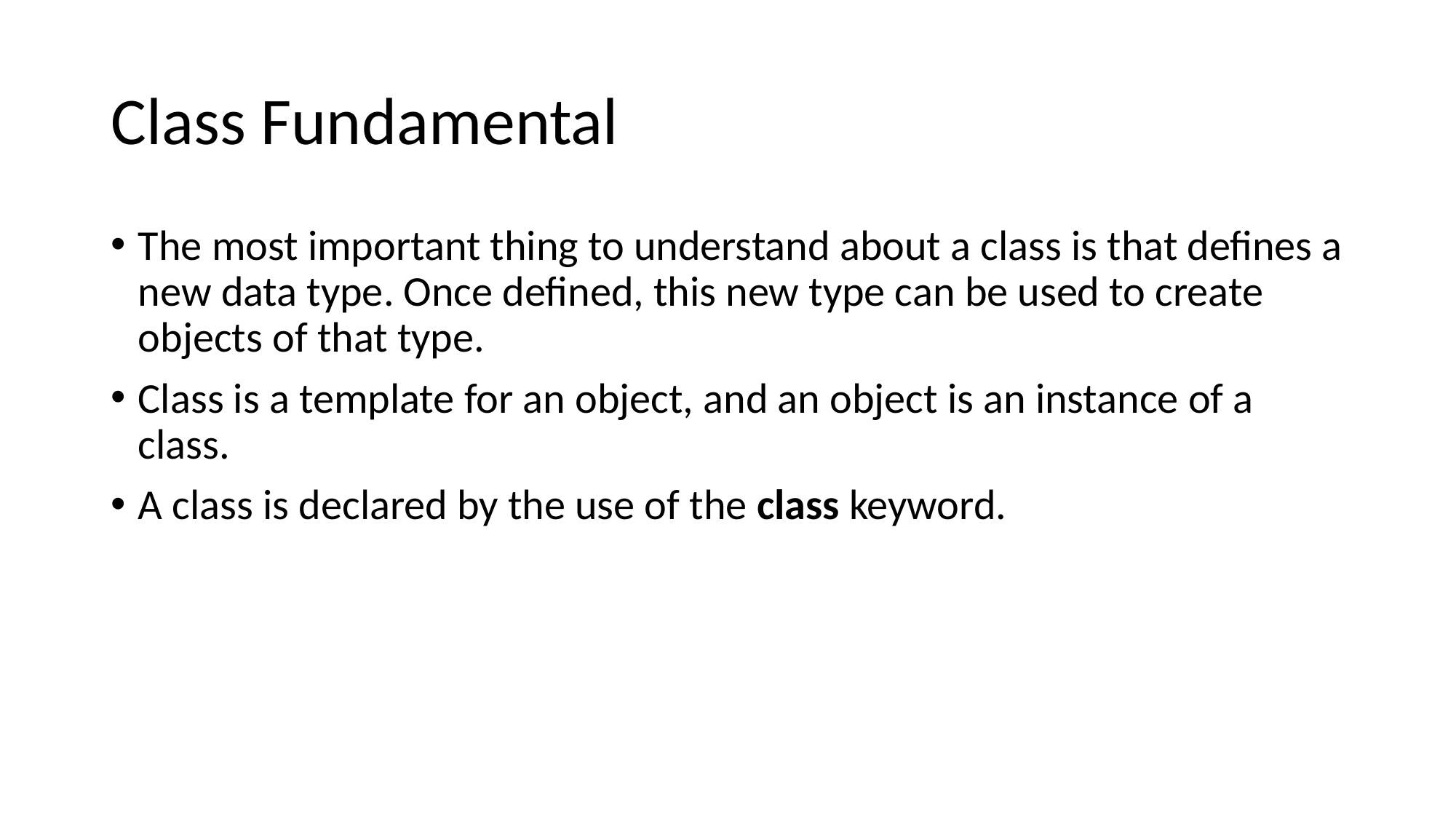

# Class Fundamental
The most important thing to understand about a class is that defines a new data type. Once defined, this new type can be used to create objects of that type.
Class is a template for an object, and an object is an instance of a class.
A class is declared by the use of the class keyword.